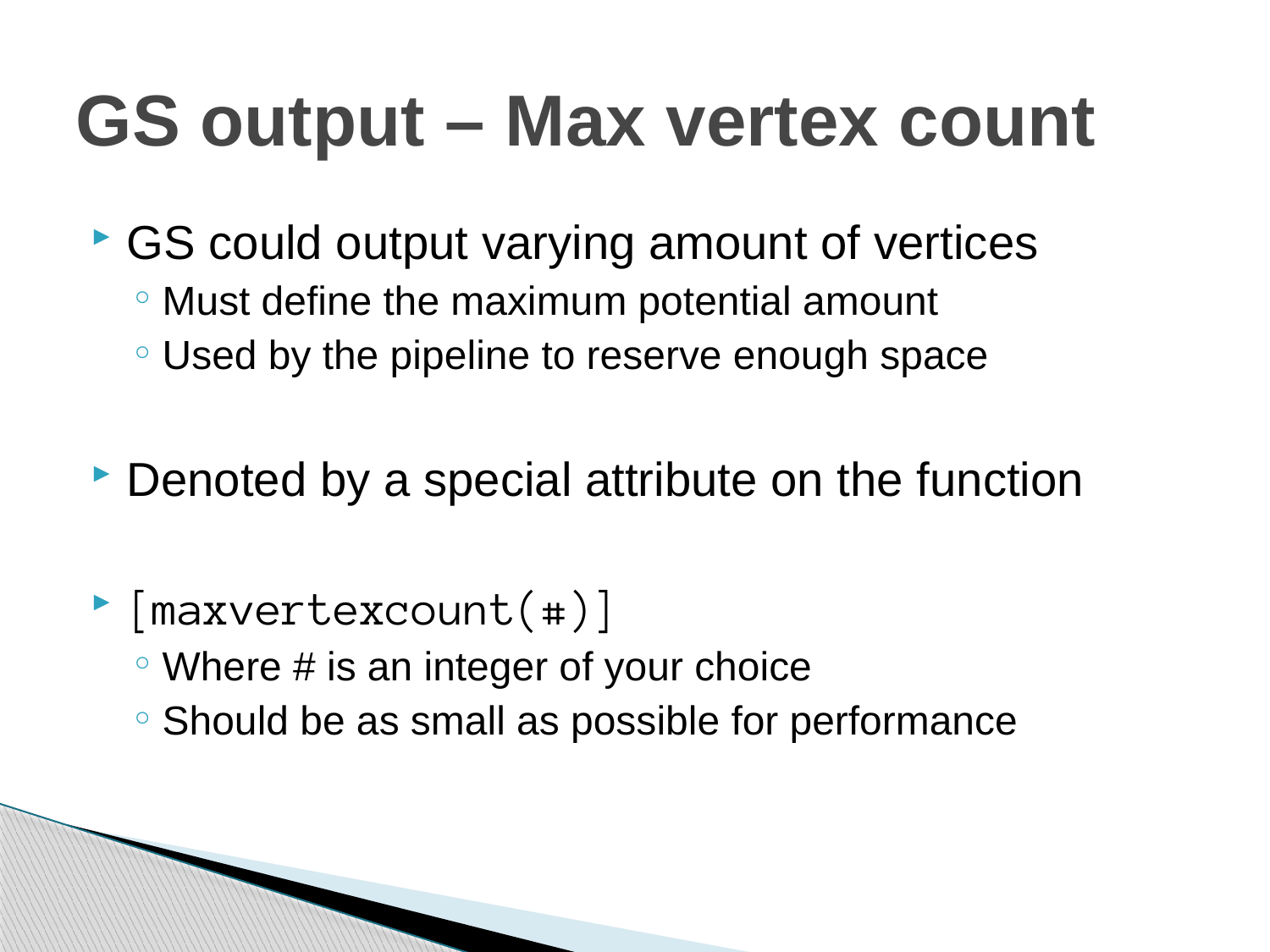

# GS output – Max vertex count
GS could output varying amount of vertices
Must define the maximum potential amount
Used by the pipeline to reserve enough space

Denoted by a special attribute on the function

[maxvertexcount(#)]
Where # is an integer of your choice
Should be as small as possible for performance